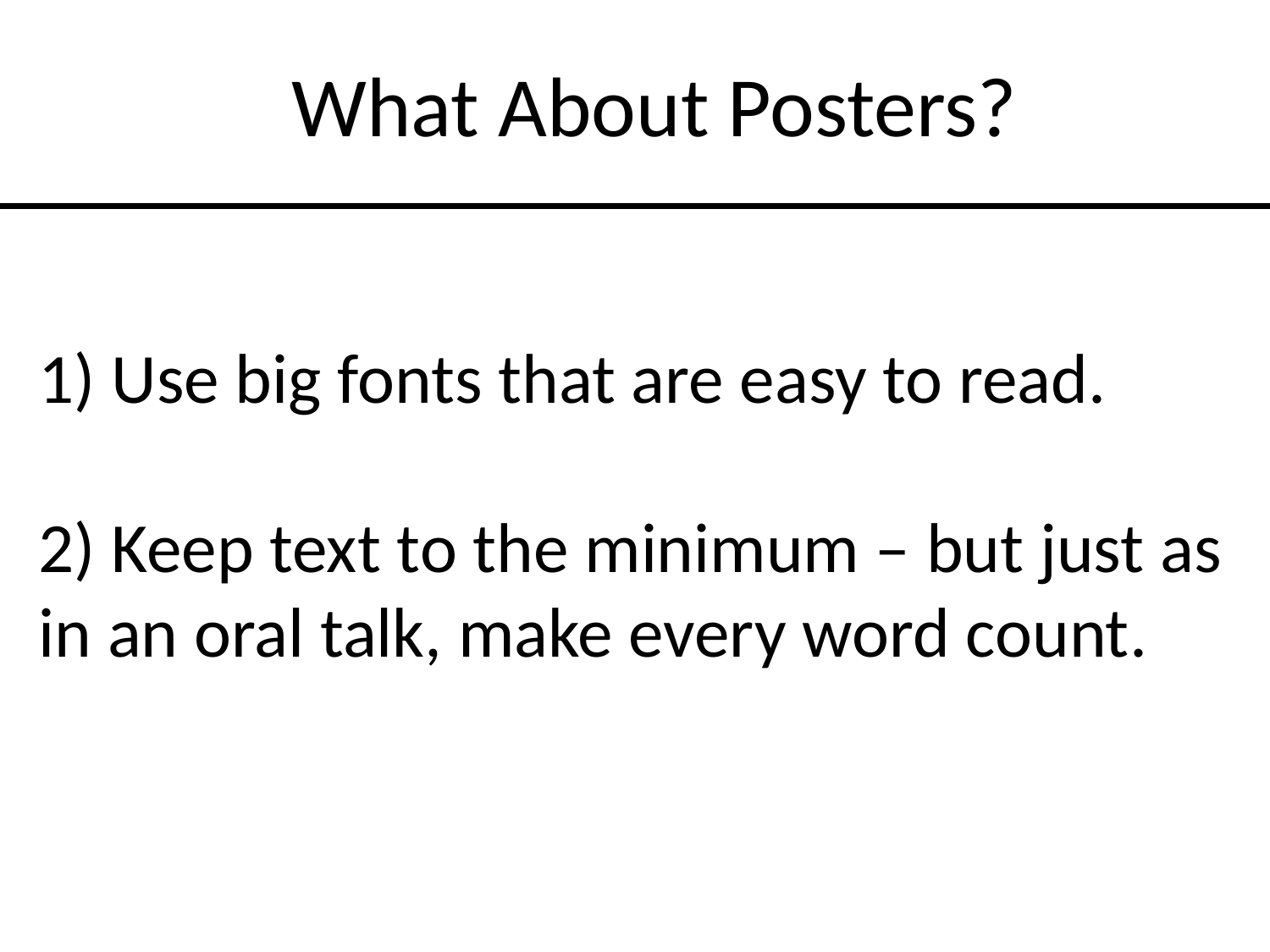

What About Posters?
1) Use big fonts that are easy to read.

2) Keep text to the minimum – but just as in an oral talk, make every word count.